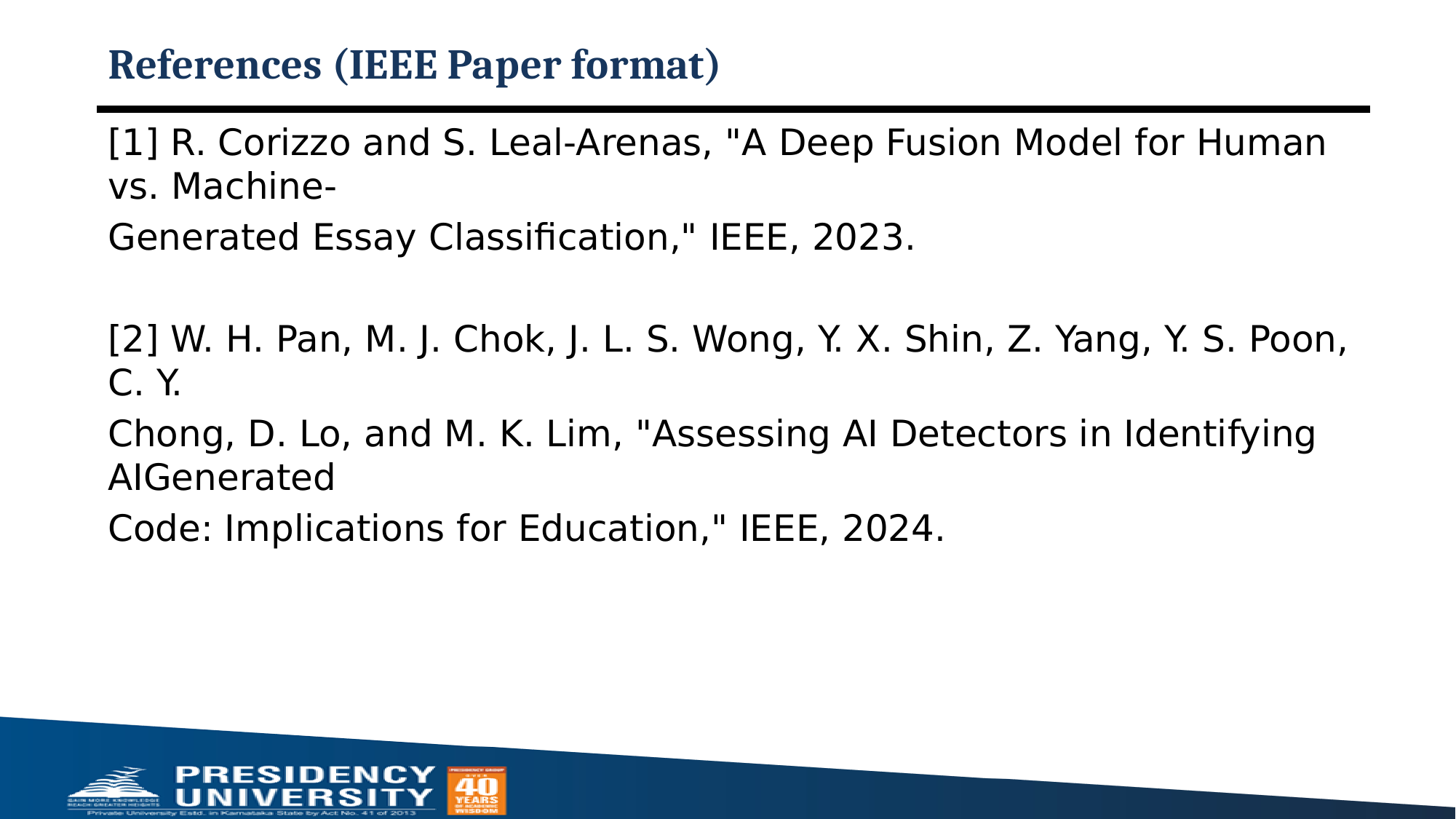

# References (IEEE Paper format)
[1] R. Corizzo and S. Leal-Arenas, "A Deep Fusion Model for Human vs. Machine-
Generated Essay Classification," IEEE, 2023.

[2] W. H. Pan, M. J. Chok, J. L. S. Wong, Y. X. Shin, Z. Yang, Y. S. Poon, C. Y.
Chong, D. Lo, and M. K. Lim, "Assessing AI Detectors in Identifying AIGenerated
Code: Implications for Education," IEEE, 2024.